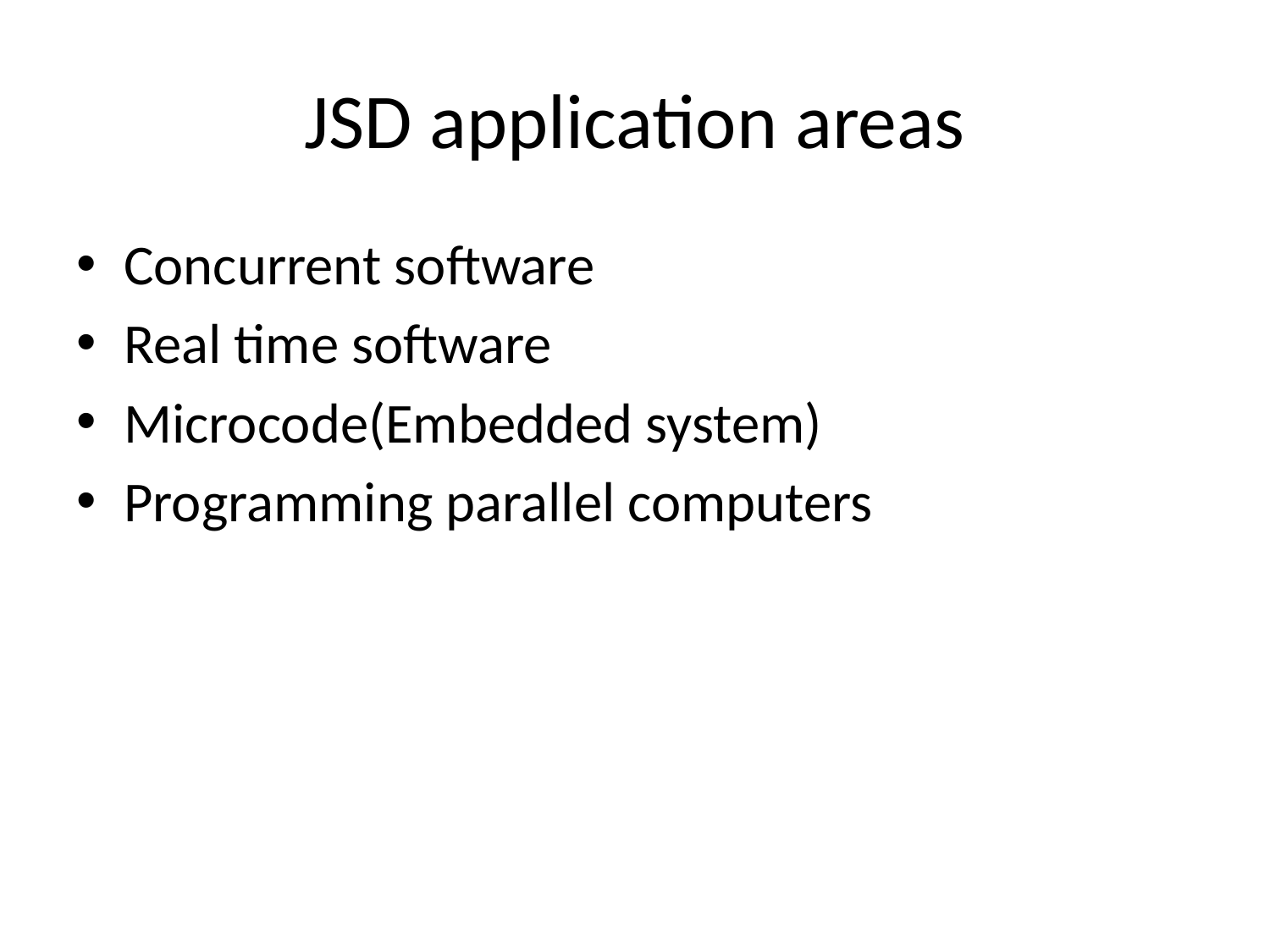

# JSD application areas
Concurrent software
Real time software
Microcode(Embedded system)
Programming parallel computers